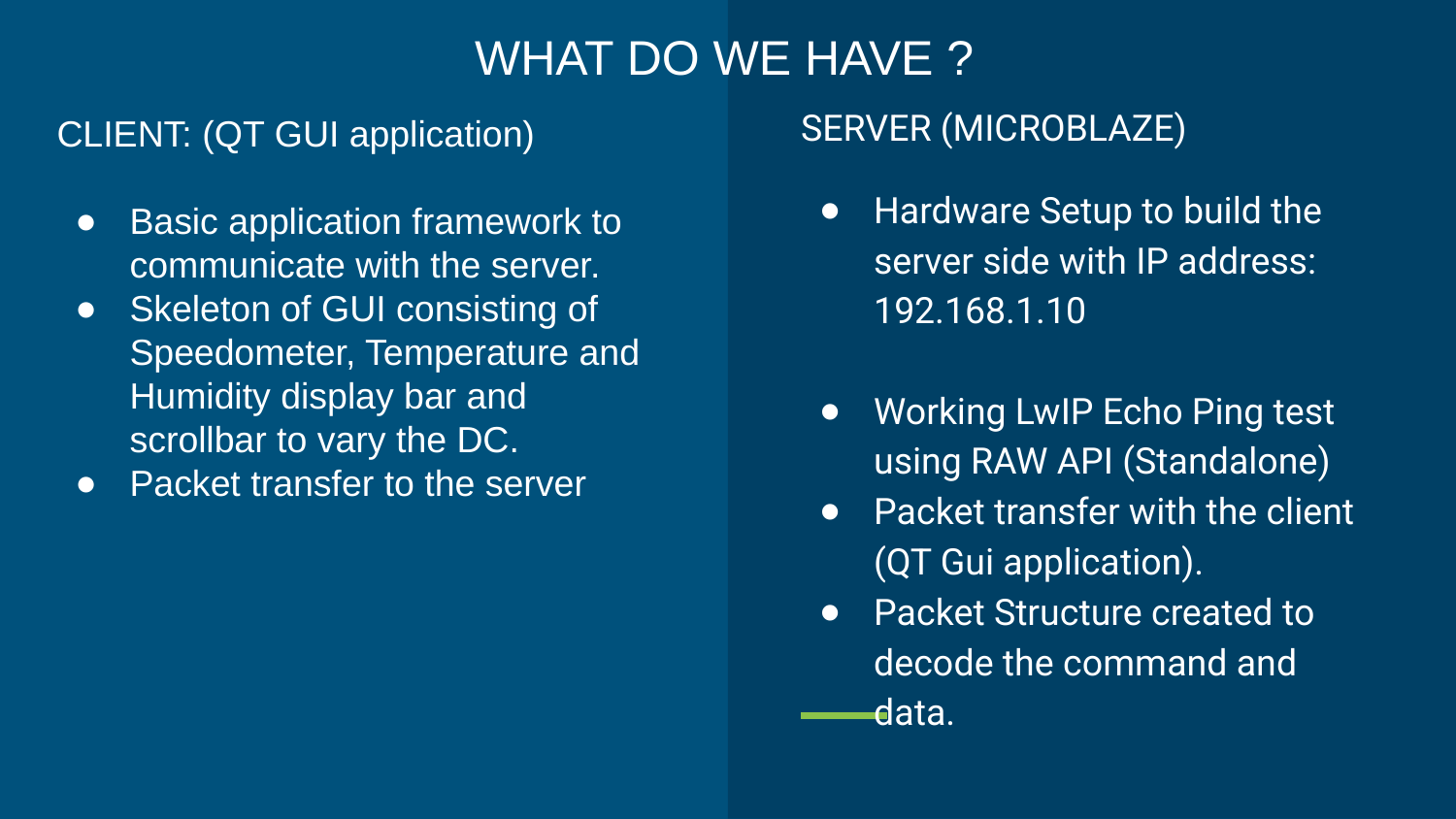

WHAT DO WE HAVE ?
# CLIENT: (QT GUI application)

Basic application framework to communicate with the server.
Skeleton of GUI consisting of Speedometer, Temperature and Humidity display bar and scrollbar to vary the DC.
Packet transfer to the server

SERVER (MICROBLAZE)
Hardware Setup to build the server side with IP address: 192.168.1.10
Working LwIP Echo Ping test using RAW API (Standalone)
Packet transfer with the client (QT Gui application).
Packet Structure created to decode the command and data.